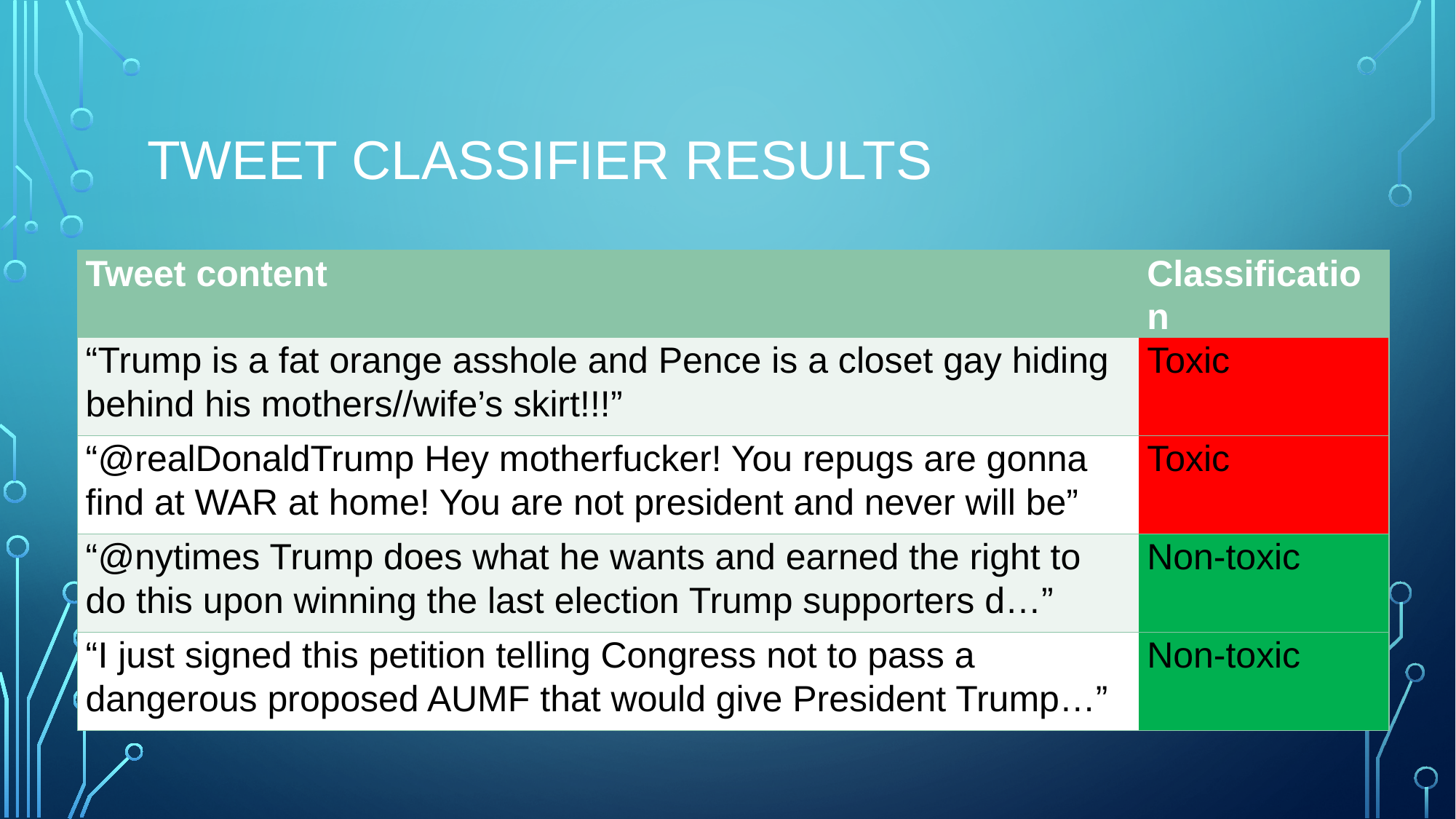

# Tweet Classifier results
| Tweet content | Classification |
| --- | --- |
| “Trump is a fat orange asshole and Pence is a closet gay hiding behind his mothers//wife’s skirt!!!” | Toxic |
| “@realDonaldTrump Hey motherfucker! You repugs are gonna find at WAR at home! You are not president and never will be” | Toxic |
| “@nytimes Trump does what he wants and earned the right to do this upon winning the last election Trump supporters d…” | Non-toxic |
| “I just signed this petition telling Congress not to pass a dangerous proposed AUMF that would give President Trump…” | Non-toxic |